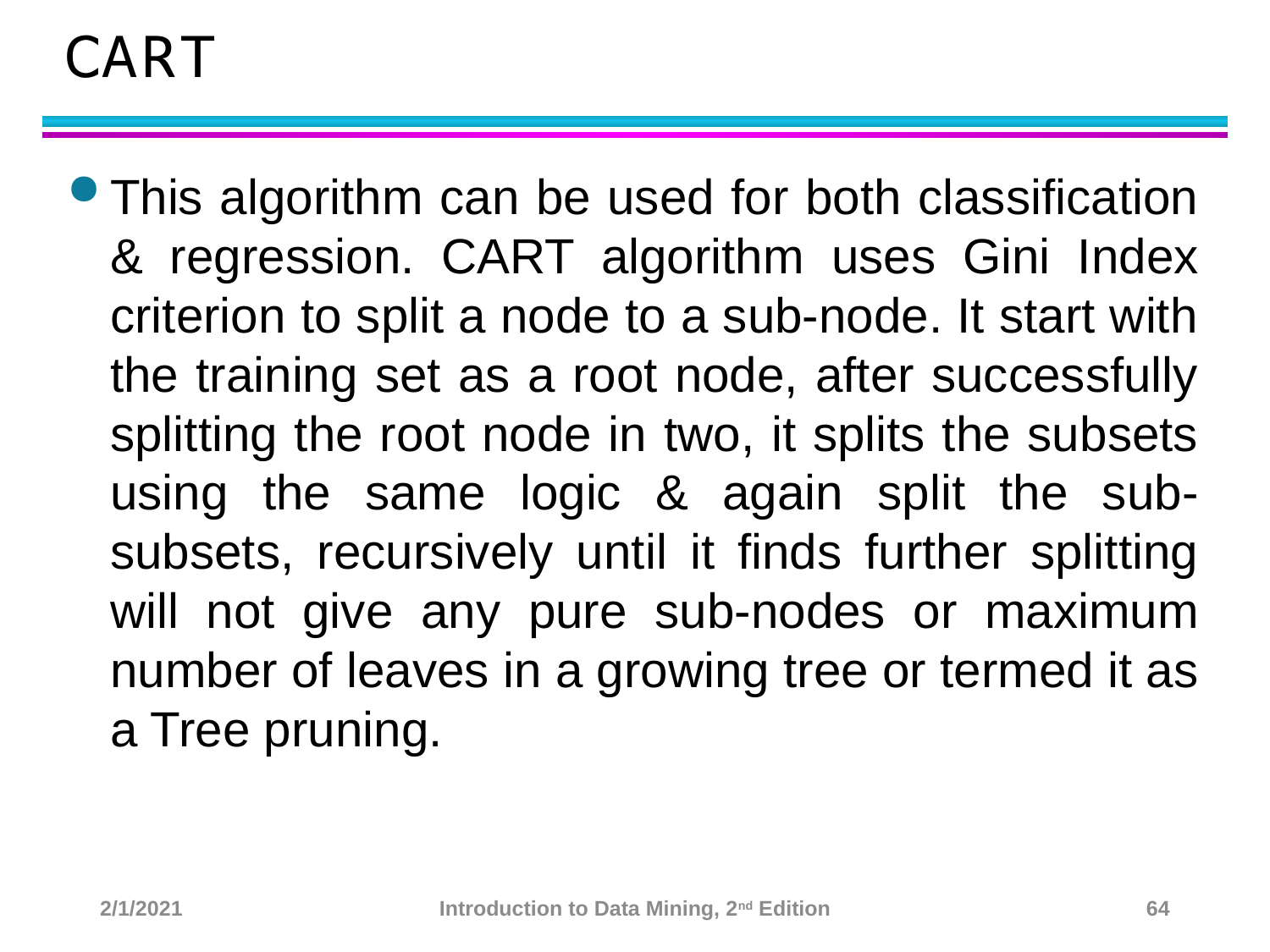

# CART
This algorithm can be used for both classification & regression. CART algorithm uses Gini Index criterion to split a node to a sub-node. It start with the training set as a root node, after successfully splitting the root node in two, it splits the subsets using the same logic & again split the sub-subsets, recursively until it finds further splitting will not give any pure sub-nodes or maximum number of leaves in a growing tree or termed it as a Tree pruning.
2/1/2021
Introduction to Data Mining, 2nd Edition
64